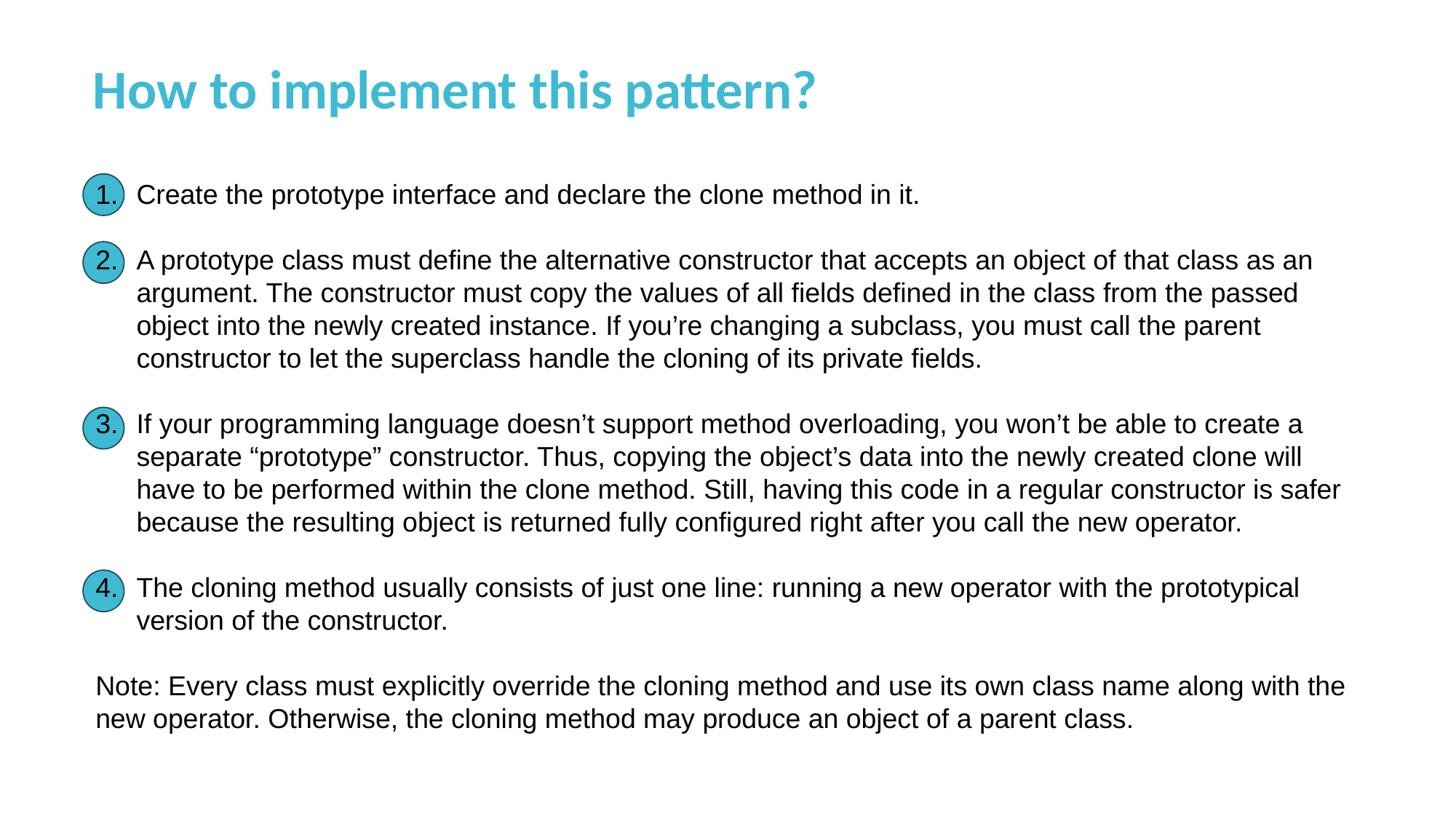

How to implement this pattern?
Create the prototype interface and declare the clone method in it.

A prototype class must define the alternative constructor that accepts an object of that class as an argument. The constructor must copy the values of all fields defined in the class from the passed object into the newly created instance. If you’re changing a subclass, you must call the parent constructor to let the superclass handle the cloning of its private fields.

If your programming language doesn’t support method overloading, you won’t be able to create a separate “prototype” constructor. Thus, copying the object’s data into the newly created clone will have to be performed within the clone method. Still, having this code in a regular constructor is safer because the resulting object is returned fully configured right after you call the new operator.

The cloning method usually consists of just one line: running a new operator with the prototypical version of the constructor.

Note: Every class must explicitly override the cloning method and use its own class name along with the new operator. Otherwise, the cloning method may produce an object of a parent class.